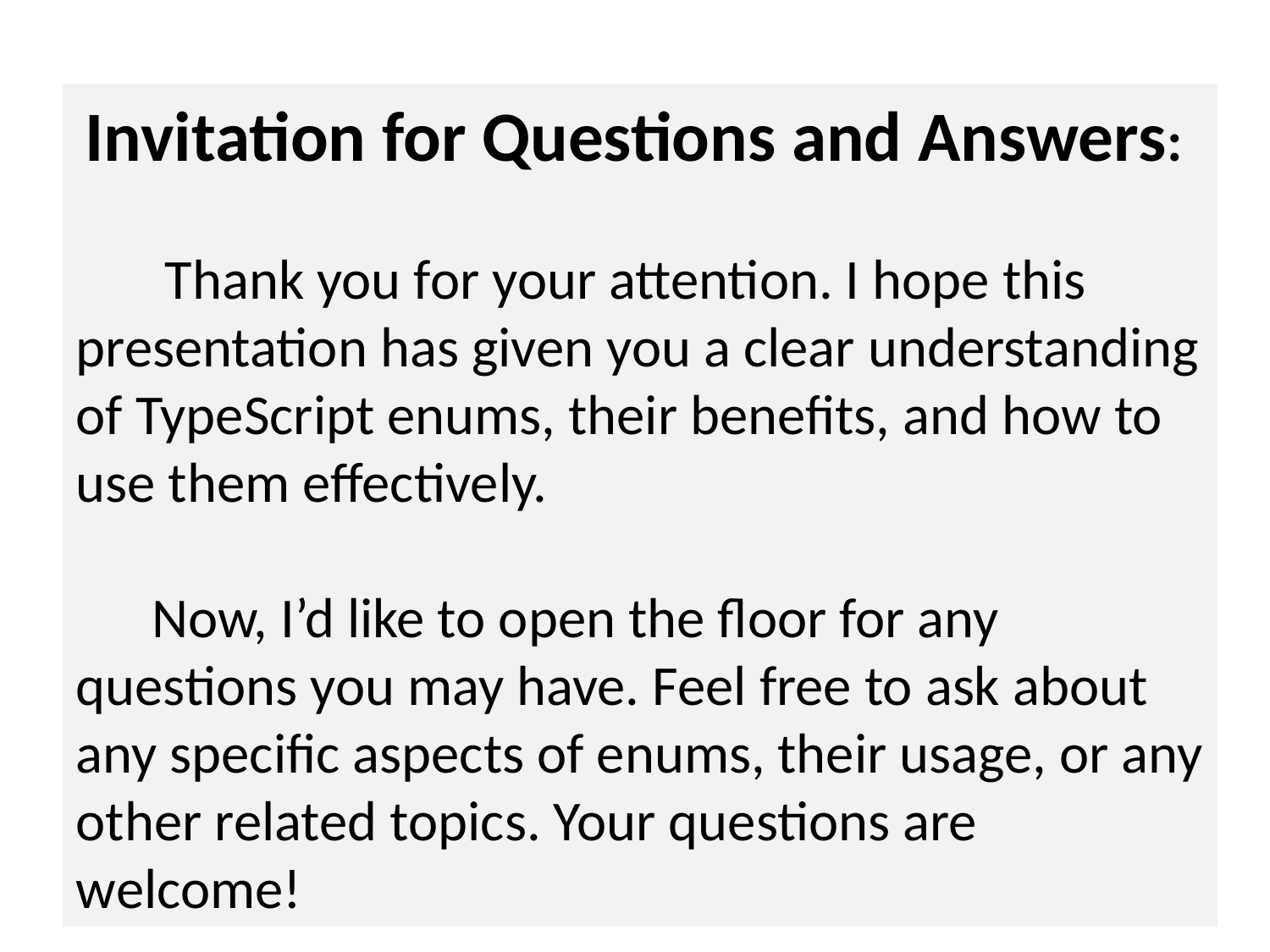

Invitation for Questions and Answers:

       Thank you for your attention. I hope this presentation has given you a clear understanding of TypeScript enums, their benefits, and how to use them effectively.

      Now, I’d like to open the floor for any questions you may have. Feel free to ask about any specific aspects of enums, their usage, or any other related topics. Your questions are welcome!